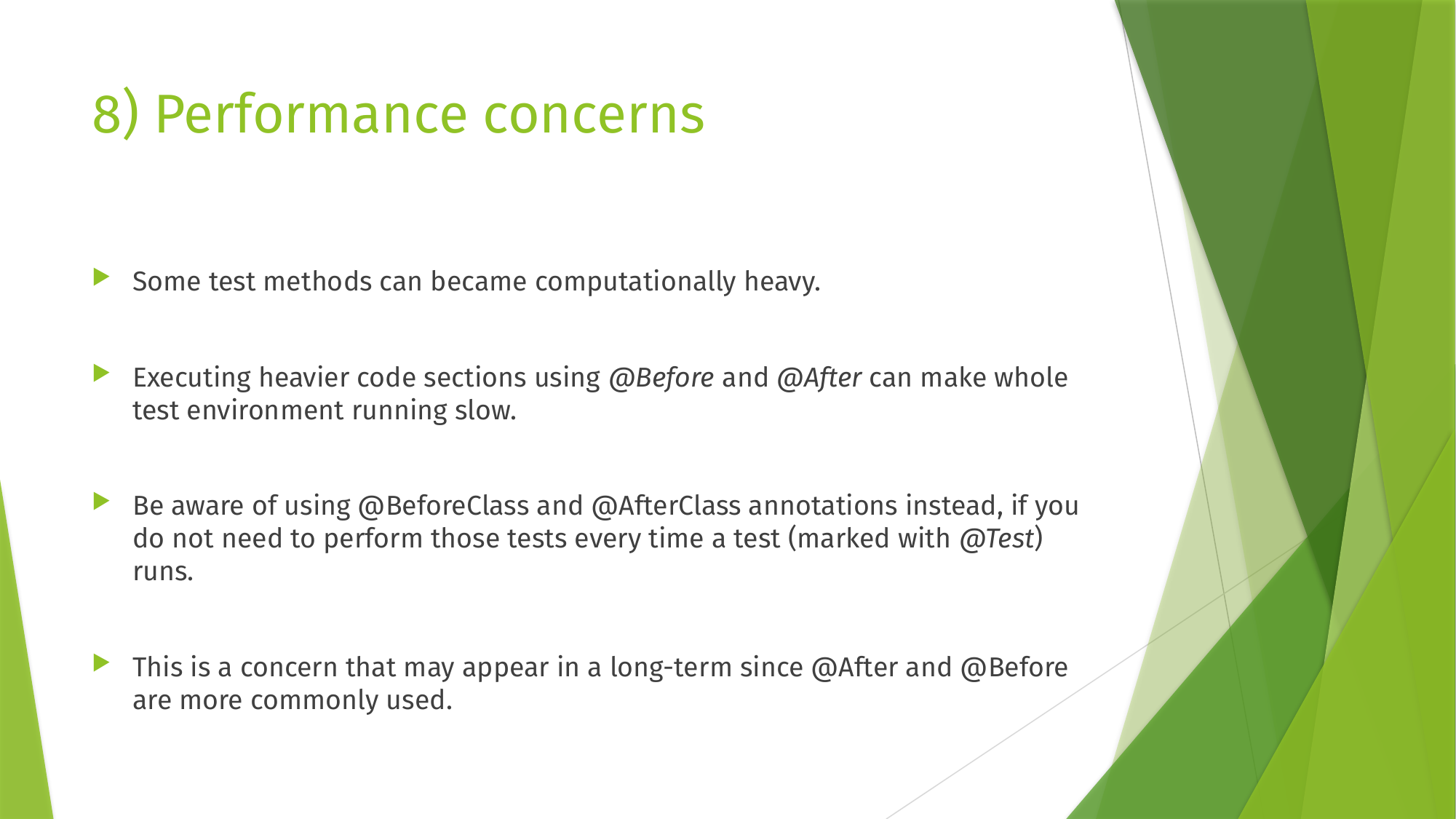

# 8) Performance concerns
Some test methods can became computationally heavy.

Executing heavier code sections using @Before and @After can make whole test environment running slow.

Be aware of using @BeforeClass and @AfterClass annotations instead, if you do not need to perform those tests every time a test (marked with @Test) runs.

This is a concern that may appear in a long-term since @After and @Before are more commonly used.